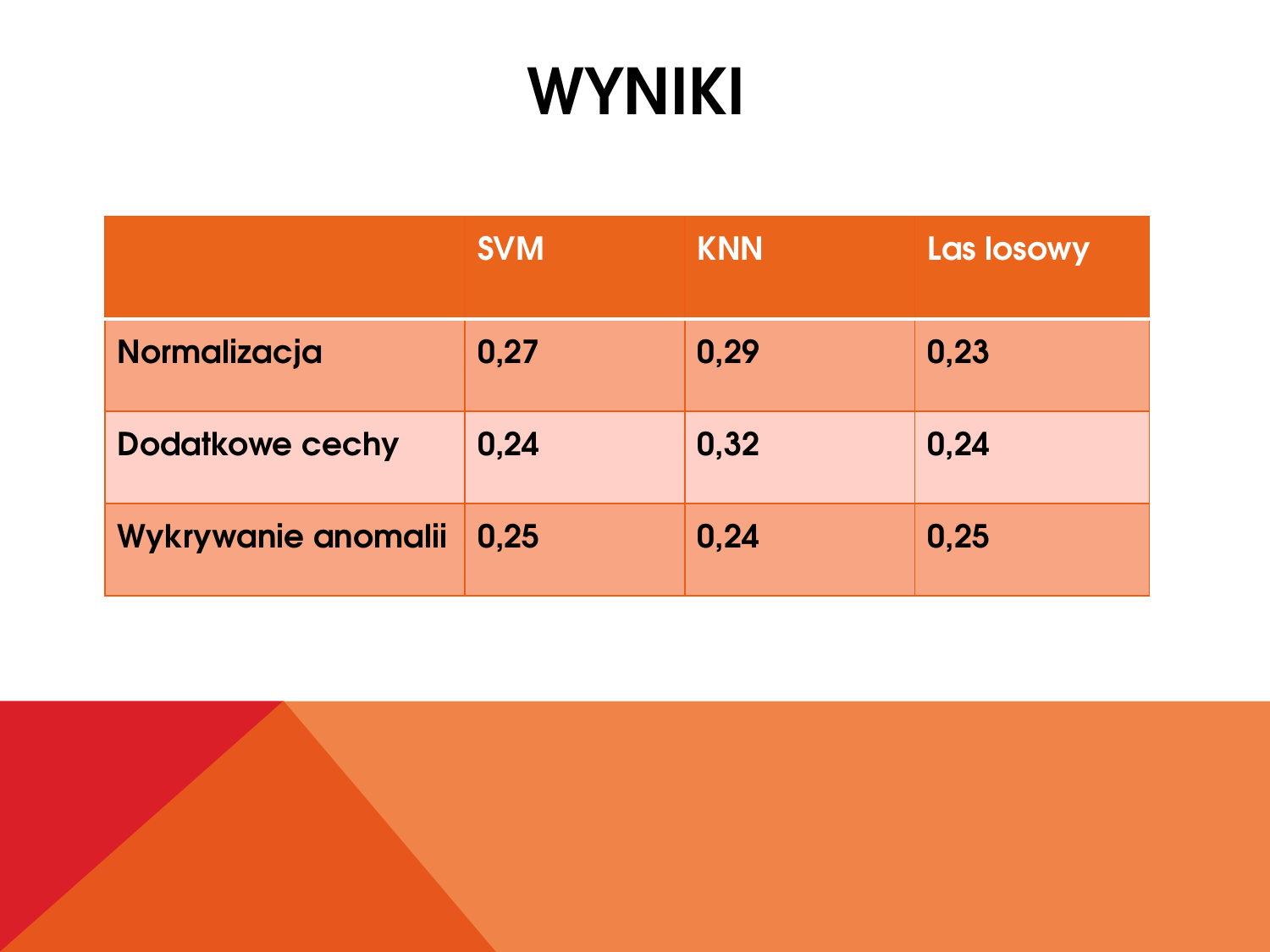

# WYNIKI
|  | SVM | KNN | Las losowy |
| --- | --- | --- | --- |
| Normalizacja | 0,27 | 0,29 | 0,23 |
| Dodatkowe cechy | 0,24 | 0,32 | 0,24 |
| Wykrywanie anomalii | 0,25 | 0,24 | 0,25 |